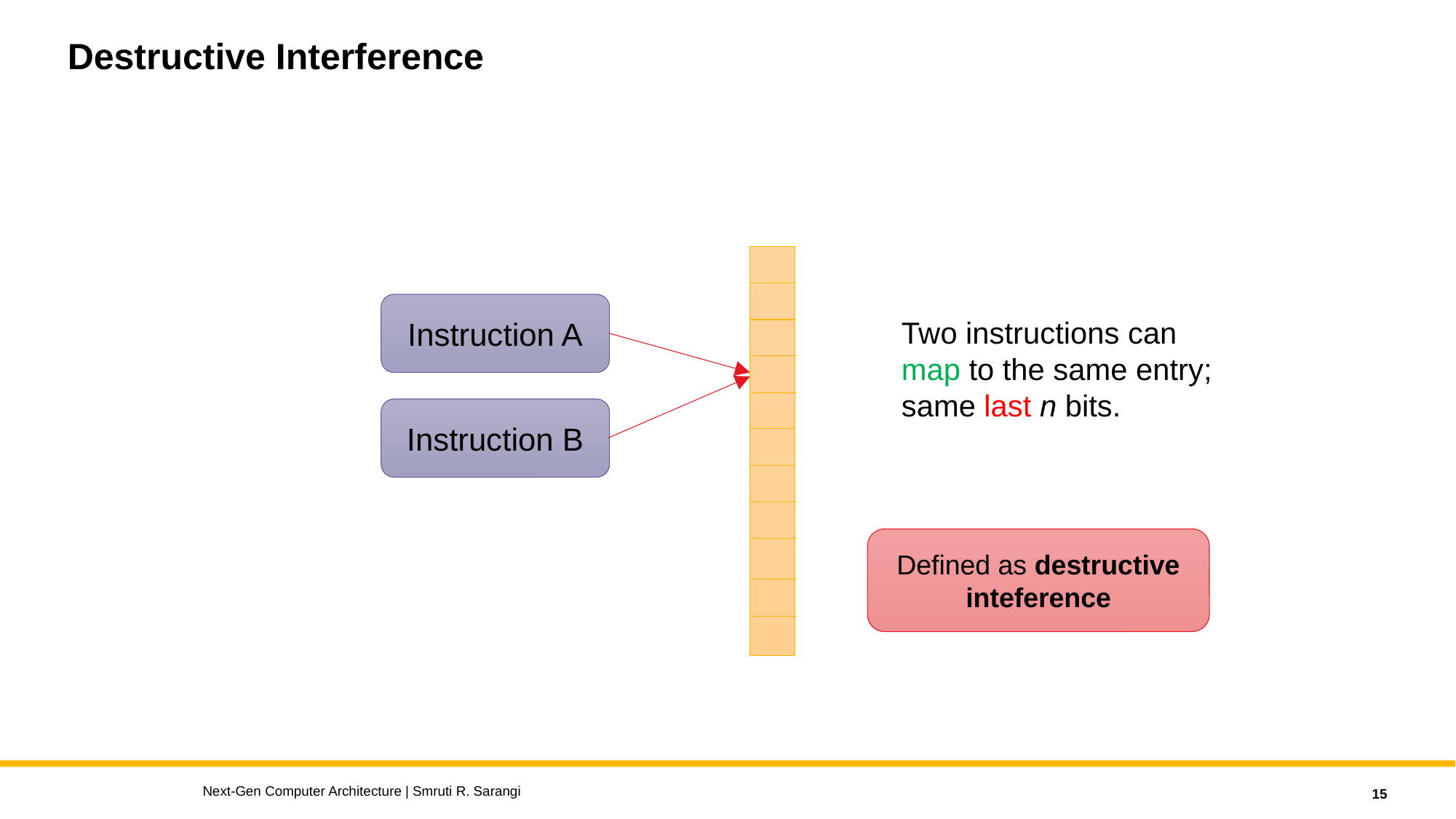

# Destructive Interference

Instruction A
Two instructions can map to the same entry; same last n bits.
Instruction B
Defined as destructive inteference
Next-Gen Computer Architecture | Smruti R. Sarangi
15